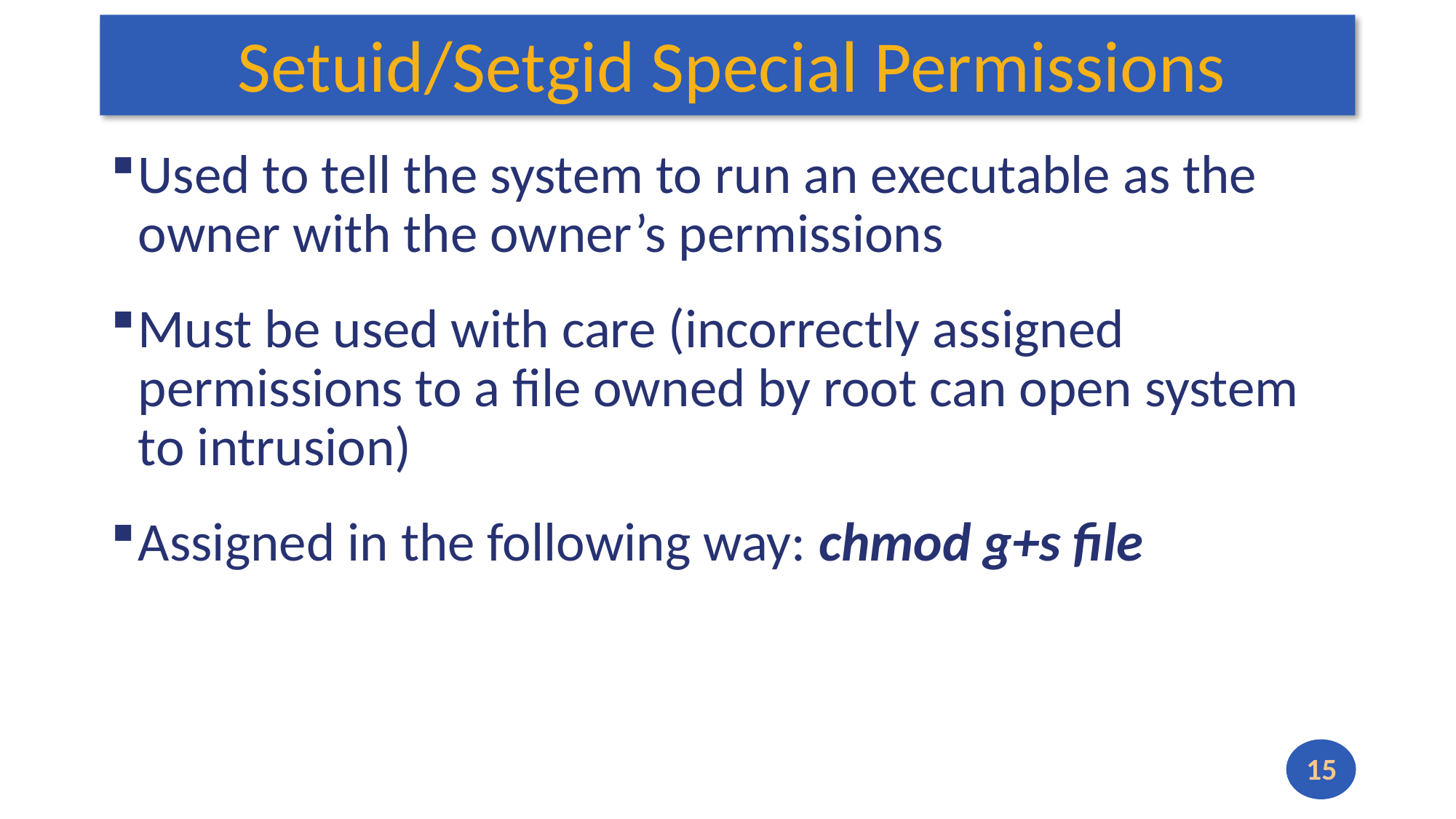

# Setuid/Setgid Special Permissions
Used to tell the system to run an executable as the owner with the owner’s permissions
Must be used with care (incorrectly assigned permissions to a file owned by root can open system to intrusion)
Assigned in the following way: chmod g+s file
15